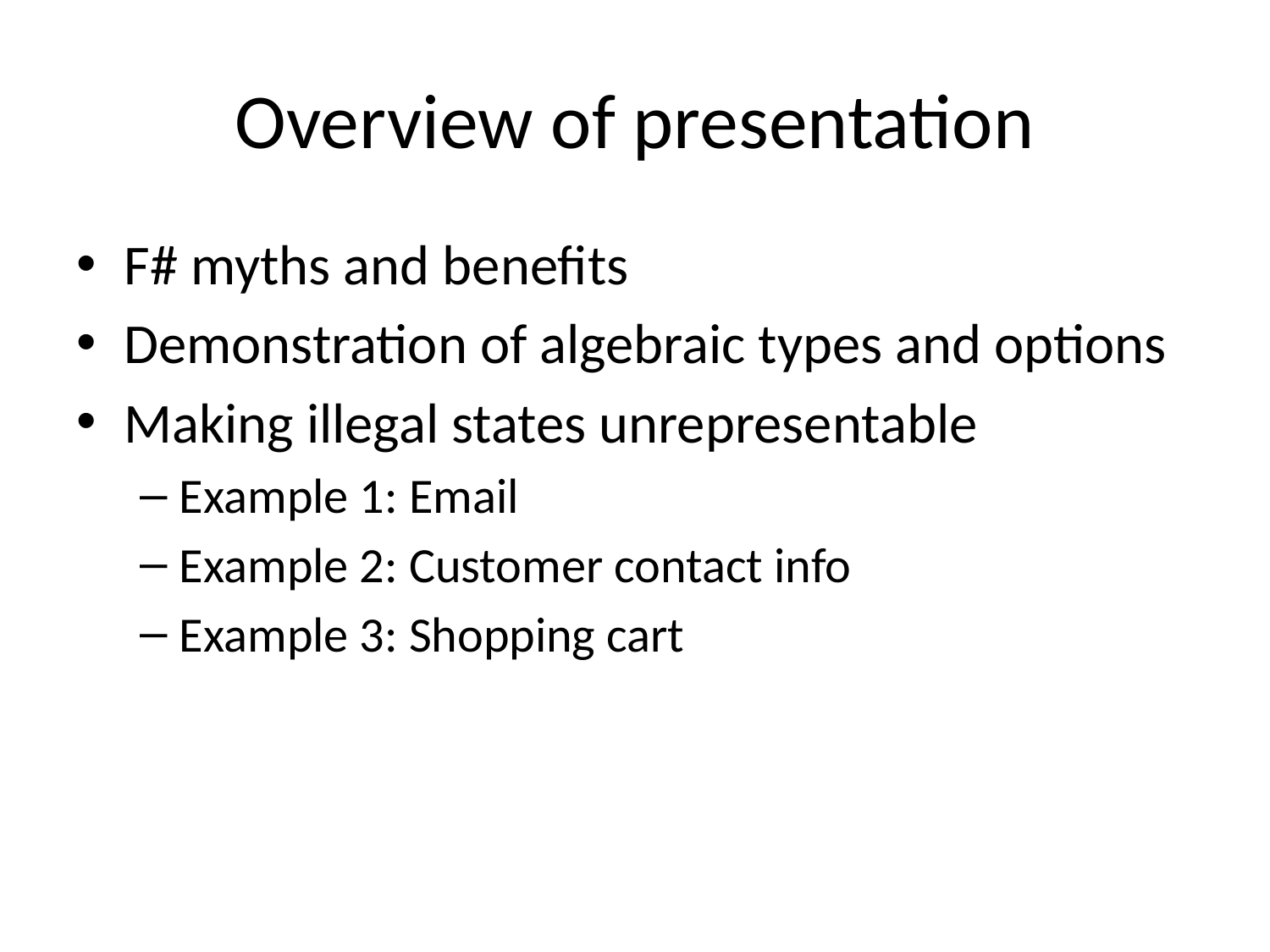

# Overview of presentation
F# myths and benefits
Demonstration of algebraic types and options
Making illegal states unrepresentable
Example 1: Email
Example 2: Customer contact info
Example 3: Shopping cart